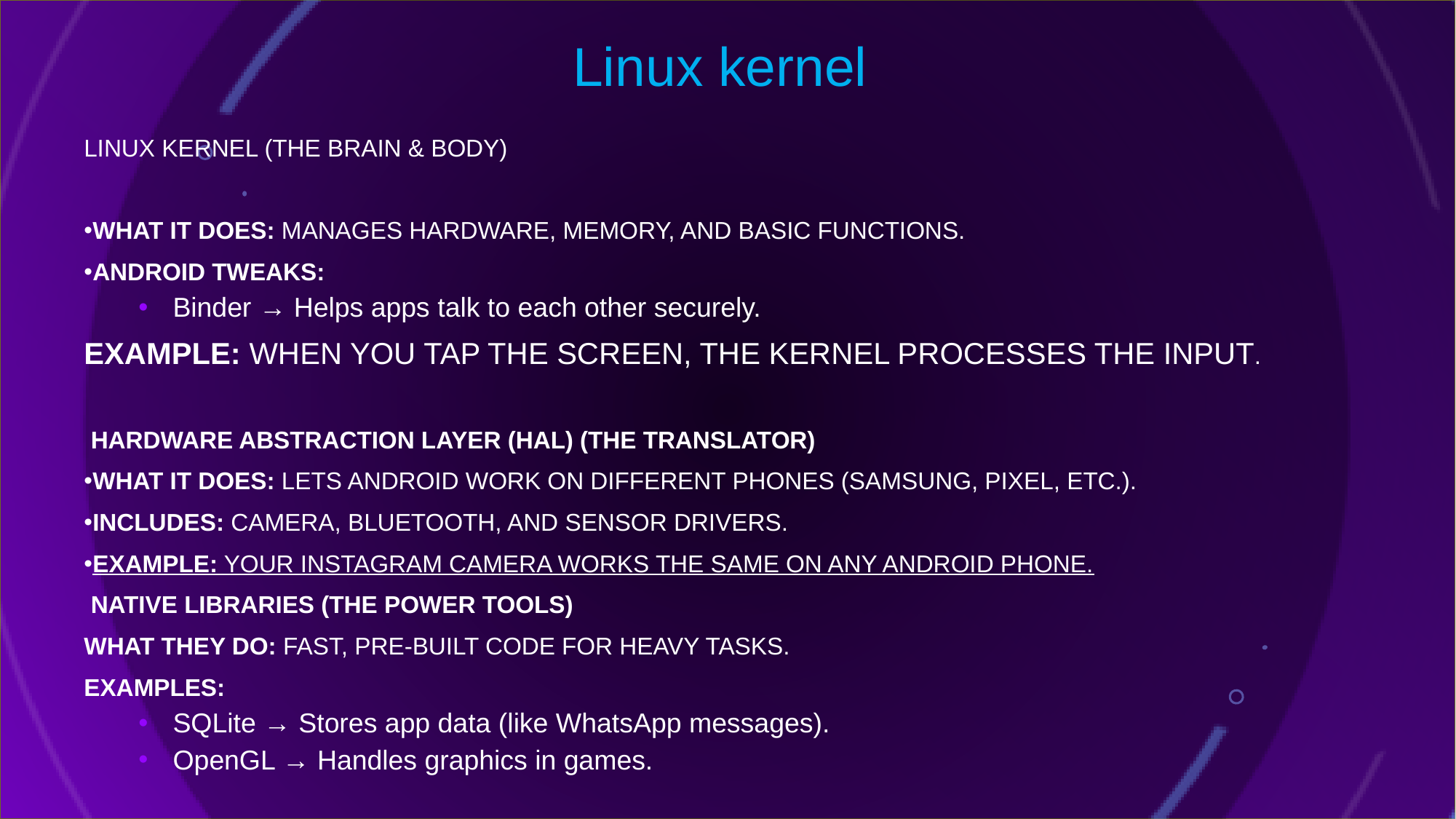

Linux kernel
Linux Kernel (The Brain & Body)

What it does: Manages hardware, memory, and basic functions.
Android Tweaks:
Binder → Helps apps talk to each other securely.
Example: When you tap the screen, the kernel processes the input.

 Hardware Abstraction Layer (HAL) (The Translator)
What it does: Lets Android work on different phones (Samsung, Pixel, etc.).
Includes: Camera, Bluetooth, and sensor drivers.
Example: Your Instagram camera works the same on any Android phone.
 Native Libraries (The Power Tools)
What they do: Fast, pre-built code for heavy tasks.
Examples:
SQLite → Stores app data (like WhatsApp messages).
OpenGL → Handles graphics in games.